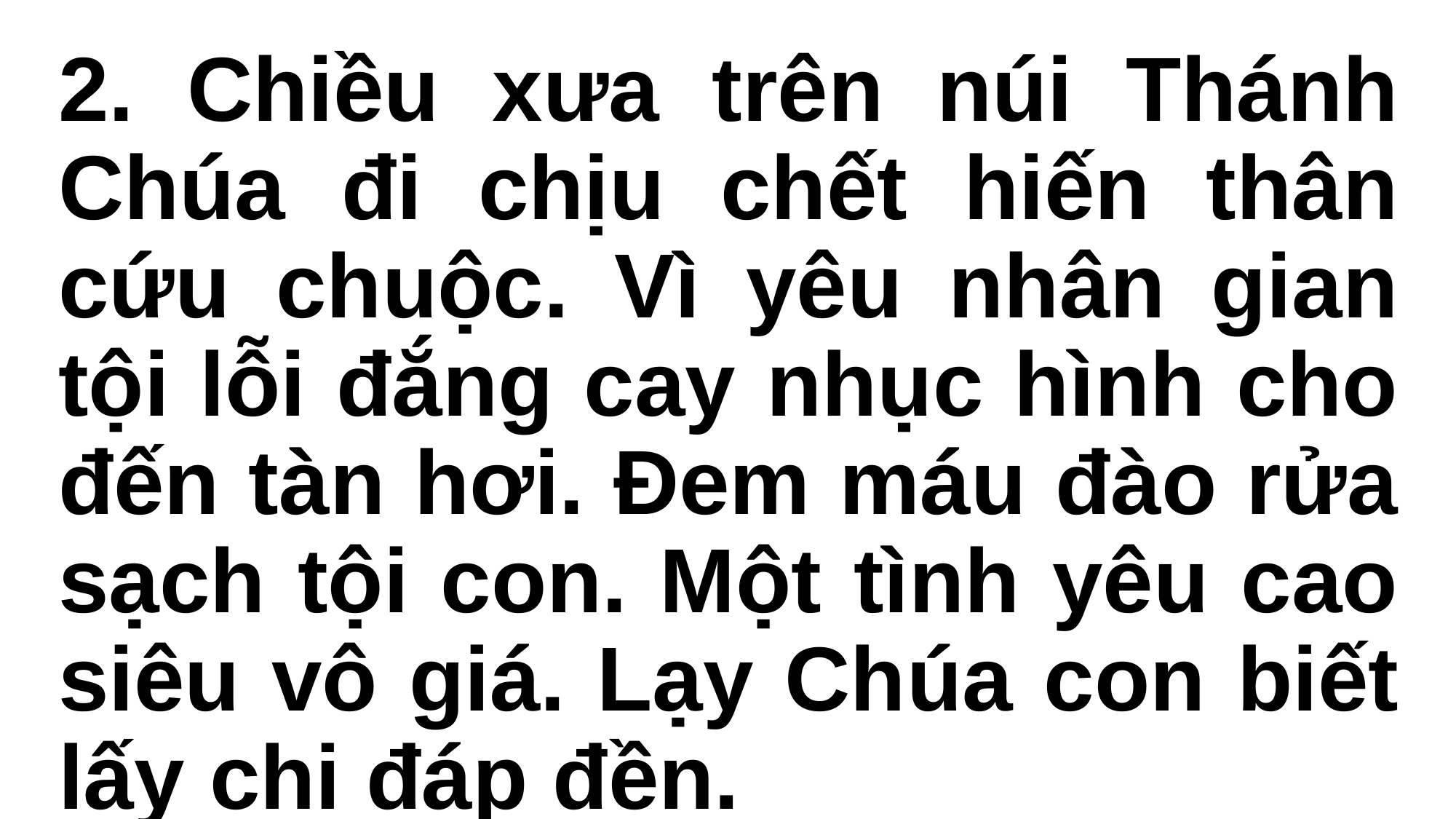

2. Chiều xưa trên núi Thánh Chúa đi chịu chết hiến thân cứu chuộc. Vì yêu nhân gian tội lỗi đắng cay nhục hình cho đến tàn hơi. Đem máu đào rửa sạch tội con. Một tình yêu cao siêu vô giá. Lạy Chúa con biết lấy chi đáp đền.